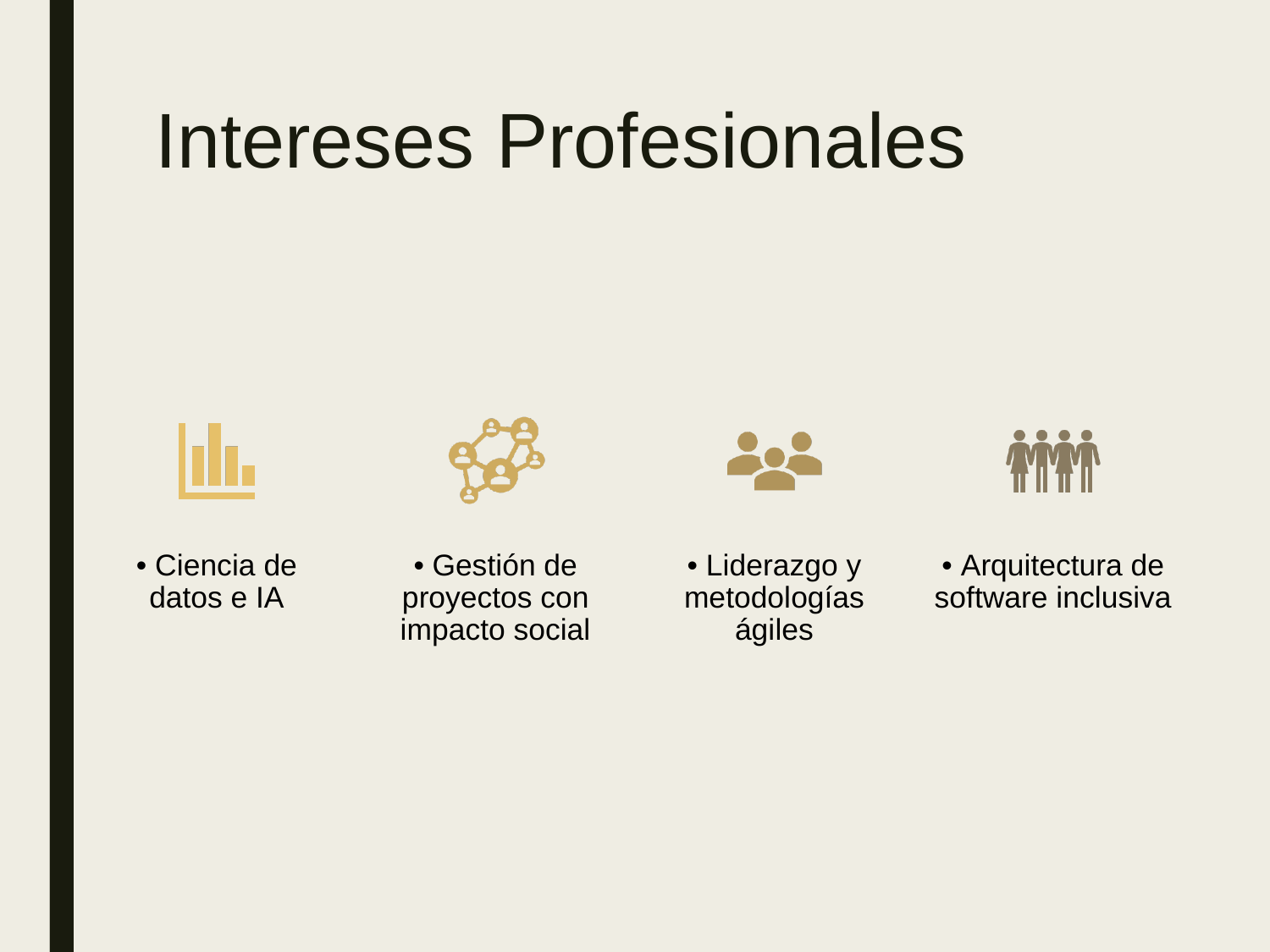

# Intereses Profesionales
• Ciencia de datos e IA
• Gestión de proyectos con impacto social
• Liderazgo y metodologías ágiles
• Arquitectura de software inclusiva